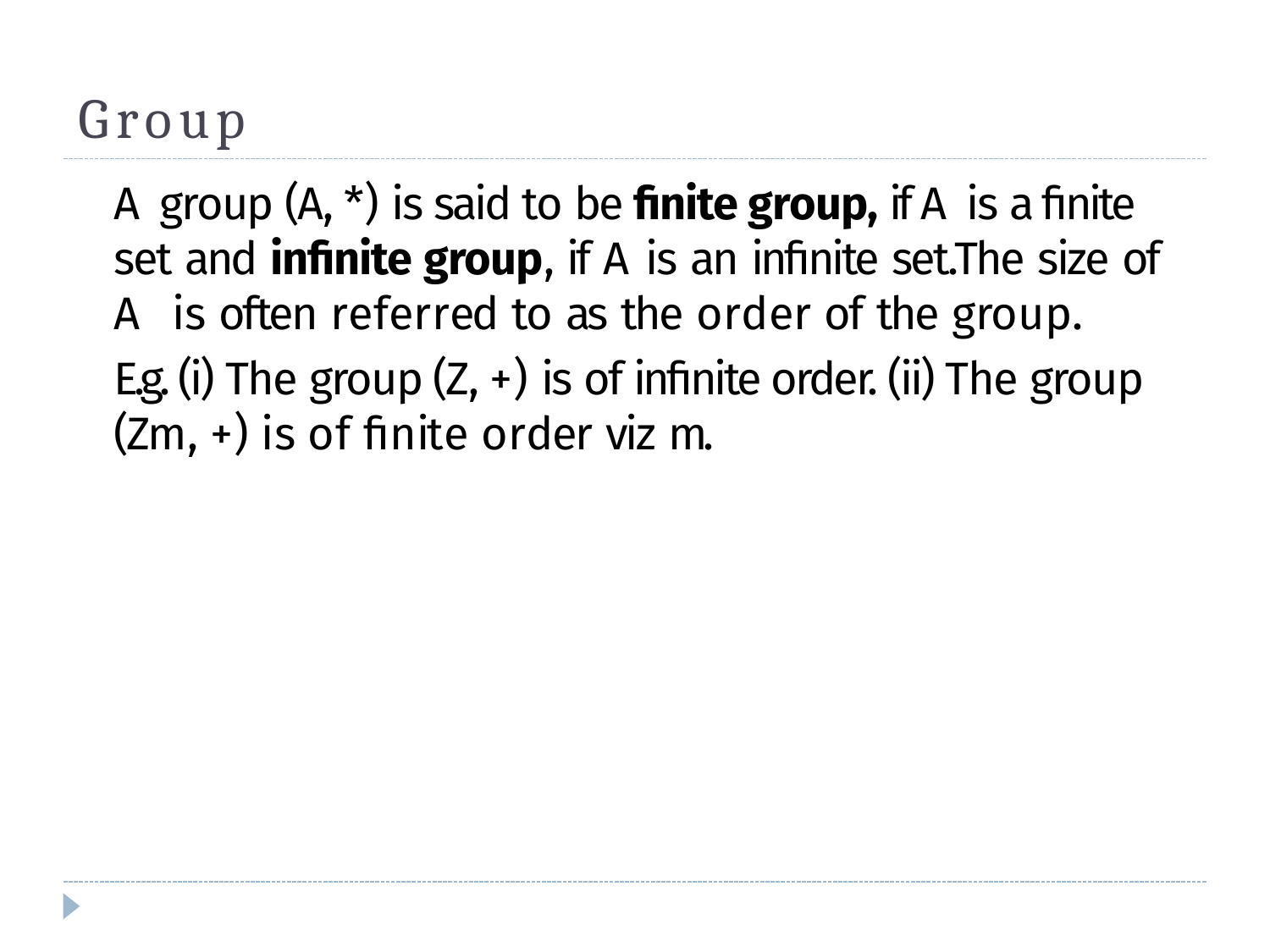

# Group
A group (A, *) is said to be finite group, if A is a finite  set and infinite group, if A is an infinite set.The size of A  is often referred to as the order of the group.
E.g. (i) The group (Z, +) is of infinite order. (ii) The group  (Zm, +) is of finite order viz m.